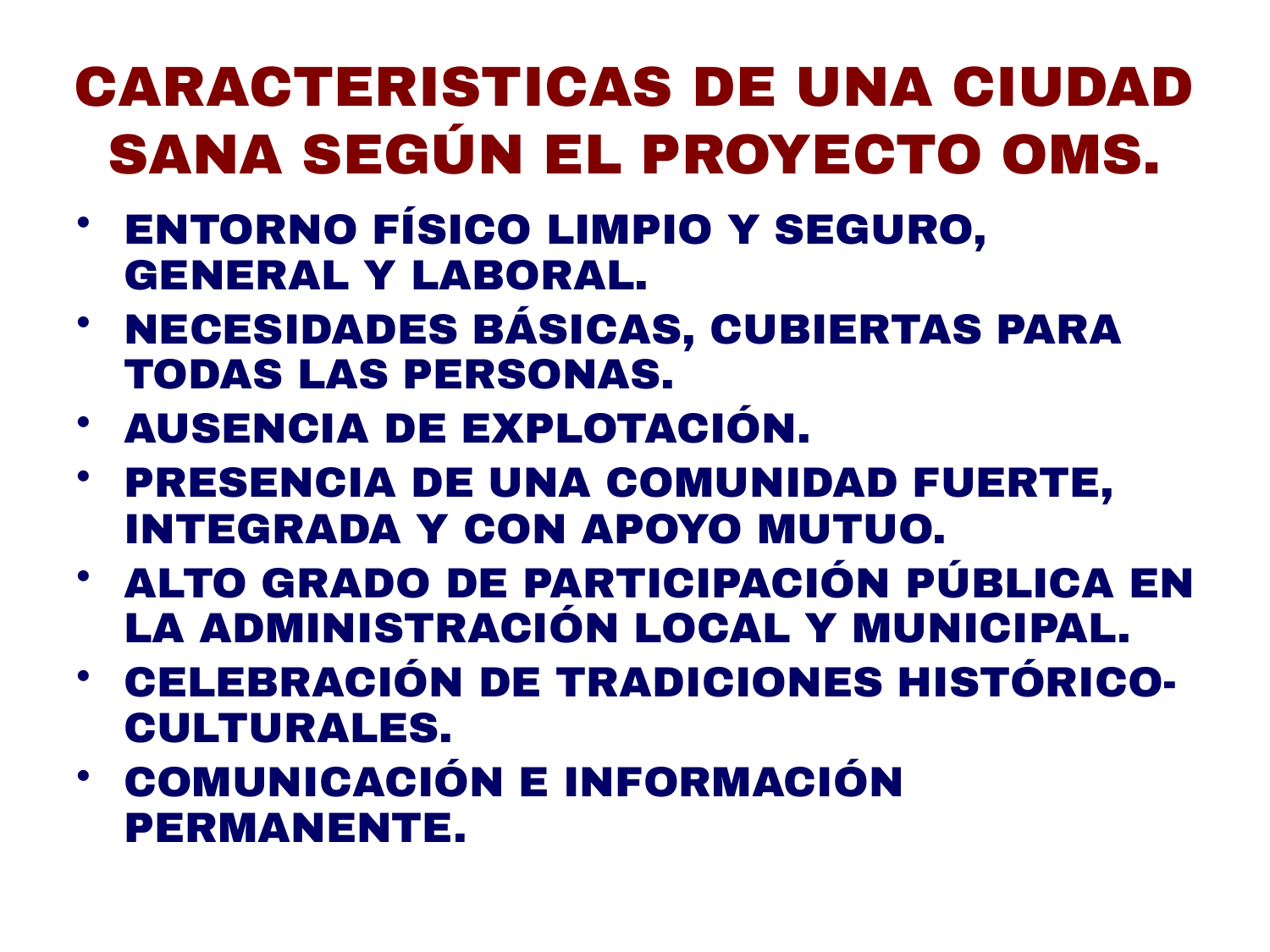

# CARACTERISTICAS DE UNA CIUDAD SANA SEGÚN EL PROYECTO OMS.
ENTORNO FÍSICO LIMPIO Y SEGURO, GENERAL Y LABORAL.
NECESIDADES BÁSICAS, CUBIERTAS PARA TODAS LAS PERSONAS.
AUSENCIA DE EXPLOTACIÓN.
PRESENCIA DE UNA COMUNIDAD FUERTE, INTEGRADA Y CON APOYO MUTUO.
ALTO GRADO DE PARTICIPACIÓN PÚBLICA EN LA ADMINISTRACIÓN LOCAL Y MUNICIPAL.
CELEBRACIÓN DE TRADICIONES HISTÓRICO-CULTURALES.
COMUNICACIÓN E INFORMACIÓN PERMANENTE.